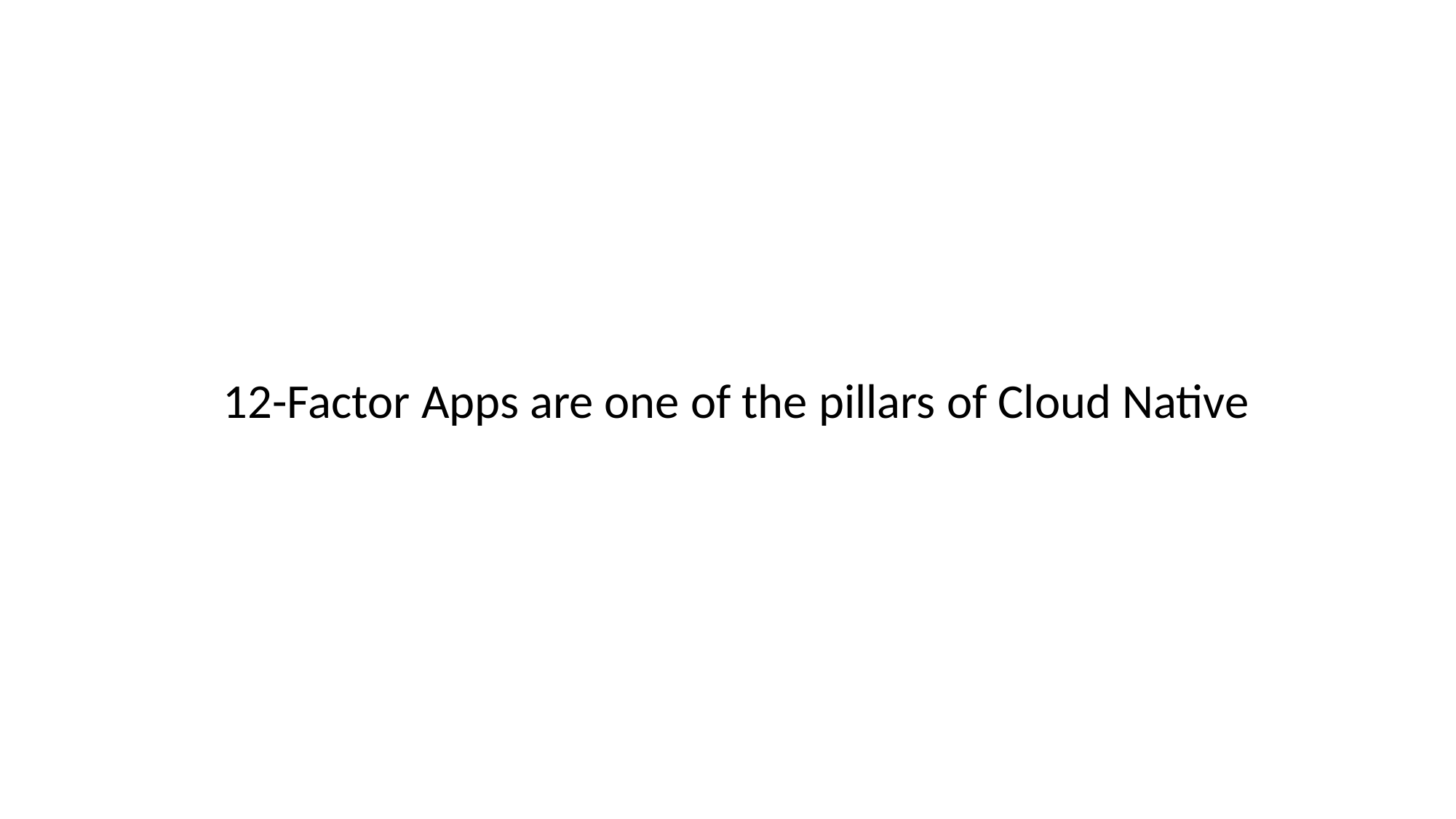

12-Factor Apps are one of the pillars of Cloud Native